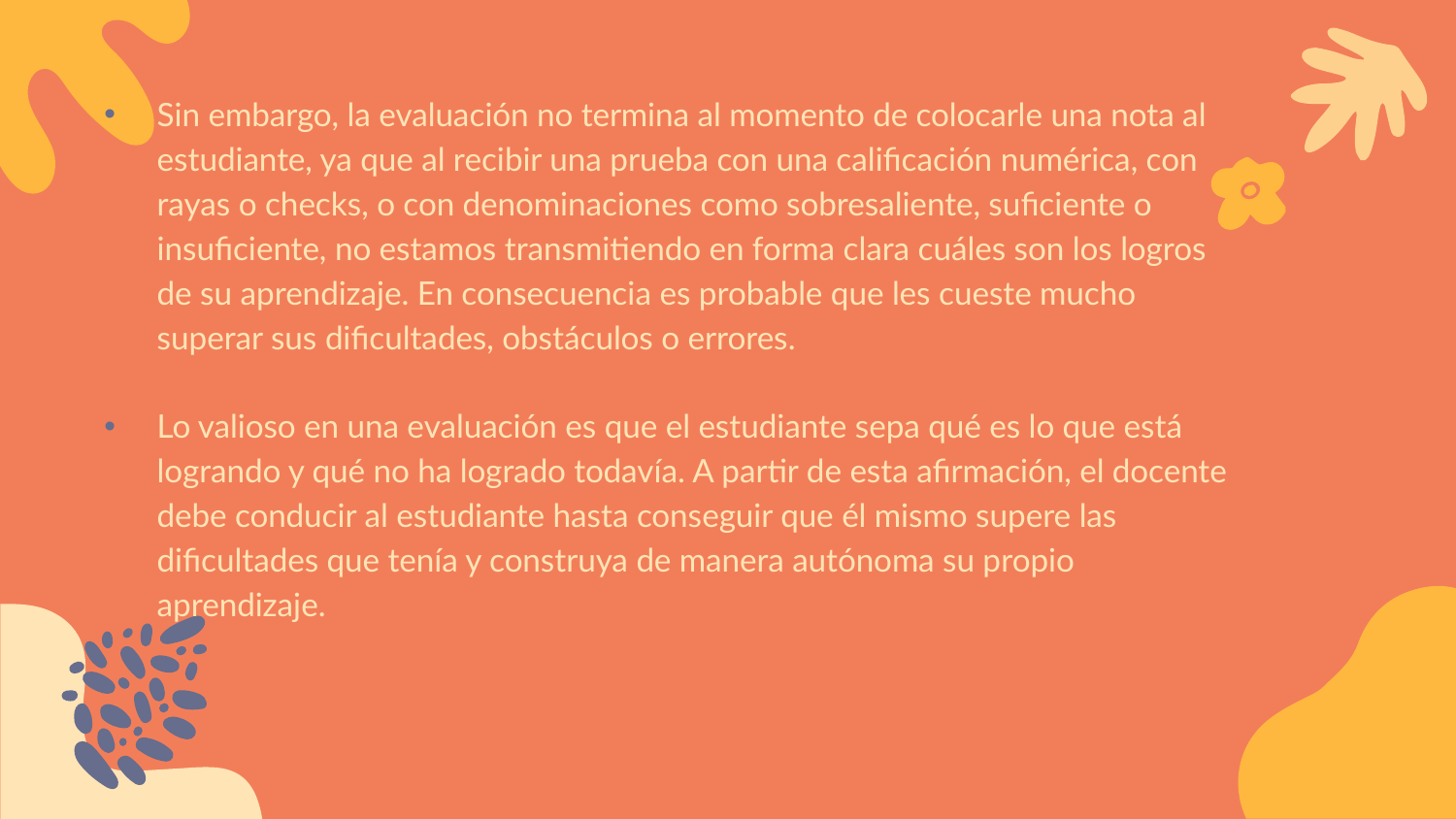

Sin embargo, la evaluación no termina al momento de colocarle una nota al estudiante, ya que al recibir una prueba con una calificación numérica, con rayas o checks, o con denominaciones como sobresaliente, suficiente o insuficiente, no estamos transmitiendo en forma clara cuáles son los logros de su aprendizaje. En consecuencia es probable que les cueste mucho superar sus dificultades, obstáculos o errores.

Lo valioso en una evaluación es que el estudiante sepa qué es lo que está logrando y qué no ha logrado todavía. A partir de esta afirmación, el docente debe conducir al estudiante hasta conseguir que él mismo supere las dificultades que tenía y construya de manera autónoma su propio aprendizaje.